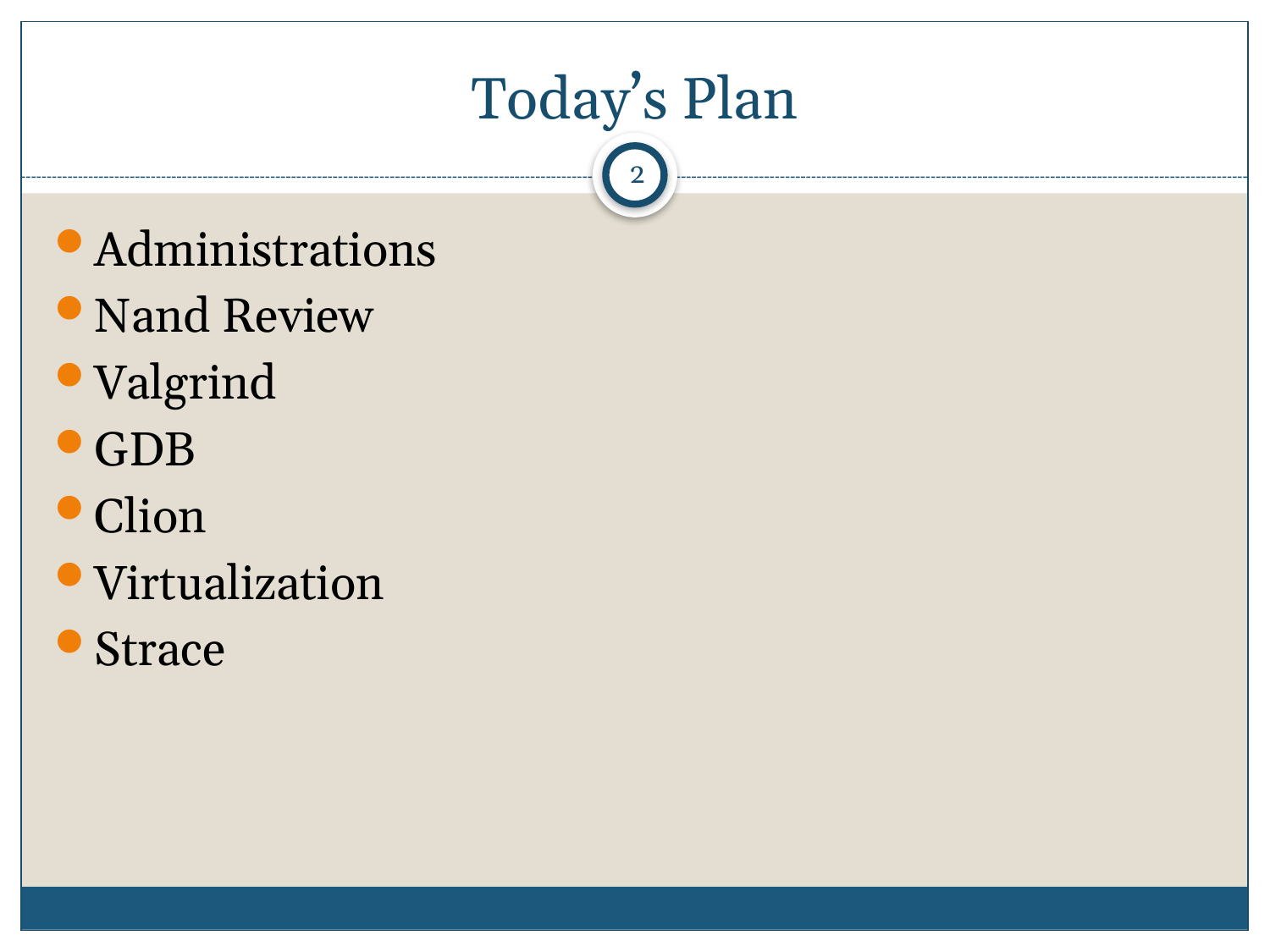

# Today’s Plan
2
Administrations
Nand Review
Valgrind
GDB
Clion
Virtualization
Strace